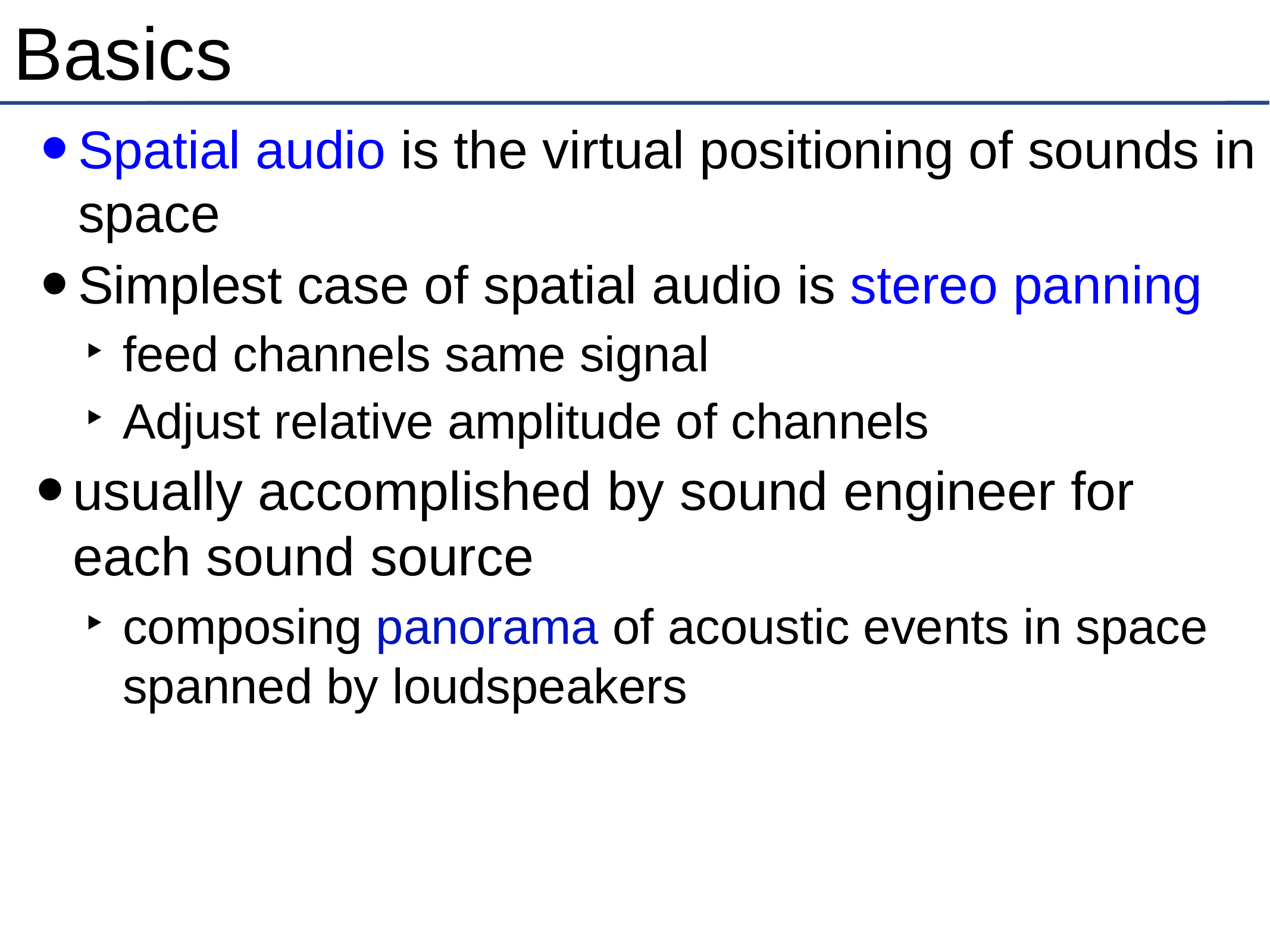

# Basics
Spatial audio is the virtual positioning of sounds in space
Simplest case of spatial audio is stereo panning
feed channels same signal
Adjust relative amplitude of channels
usually accomplished by sound engineer for each sound source
composing panorama of acoustic events in space spanned by loudspeakers